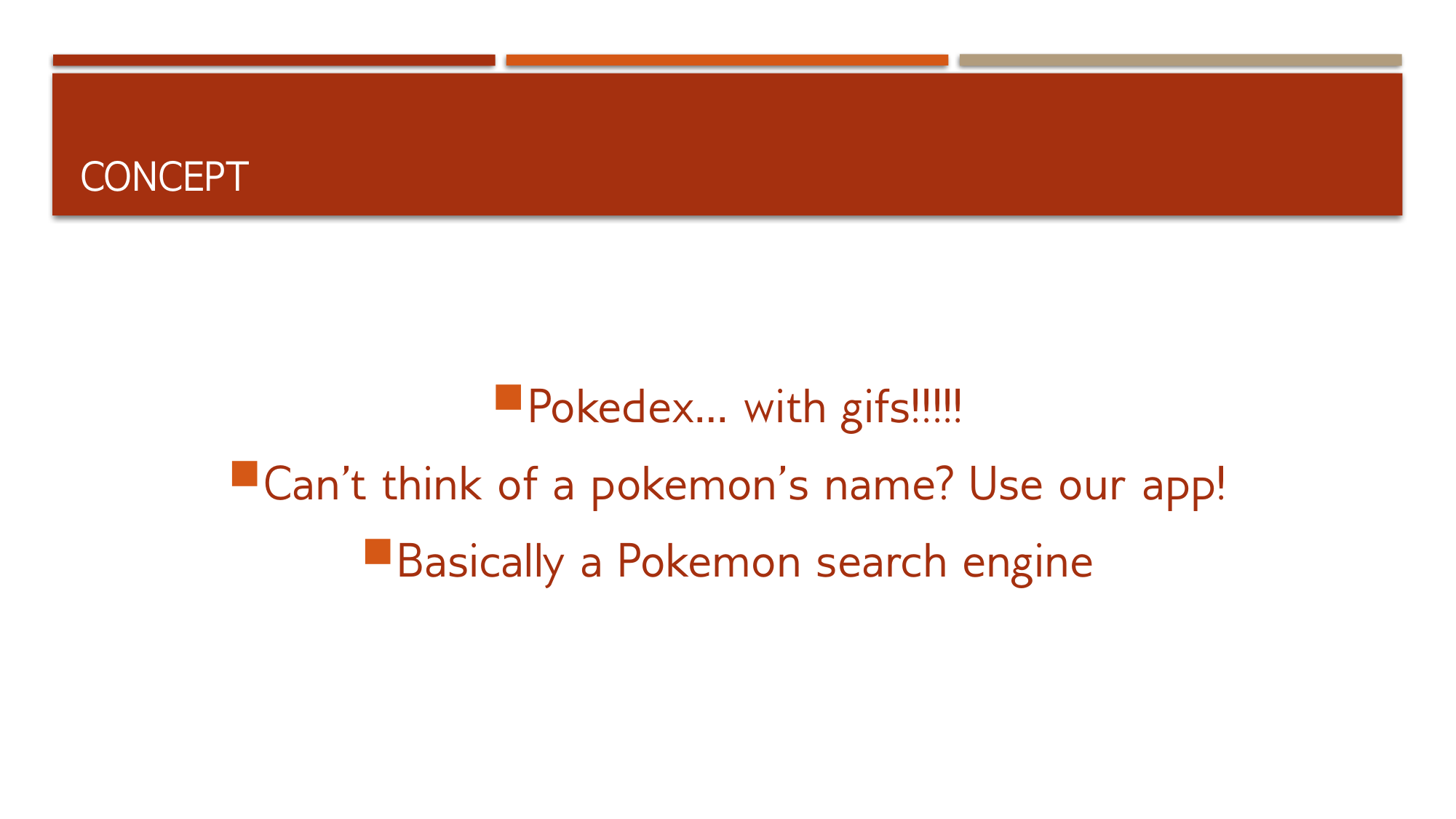

# concept
Pokedex… with gifs!!!!!
Can’t think of a pokemon’s name? Use our app!
Basically a Pokemon search engine